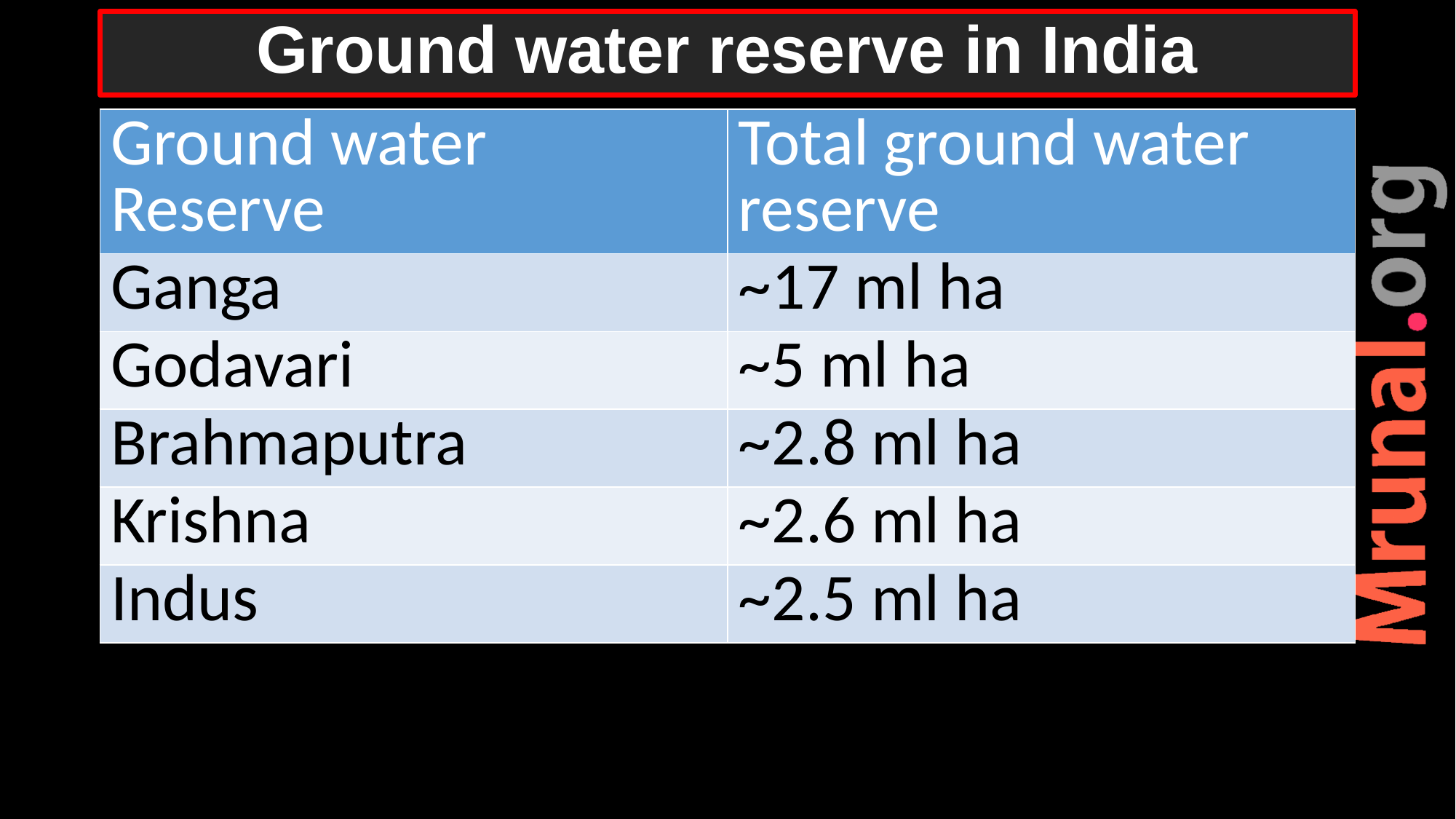

# Ground water reserve in India
| Ground water Reserve | Total ground water reserve |
| --- | --- |
| Ganga | ~17 ml ha |
| Godavari | ~5 ml ha |
| Brahmaputra | ~2.8 ml ha |
| Krishna | ~2.6 ml ha |
| Indus | ~2.5 ml ha |